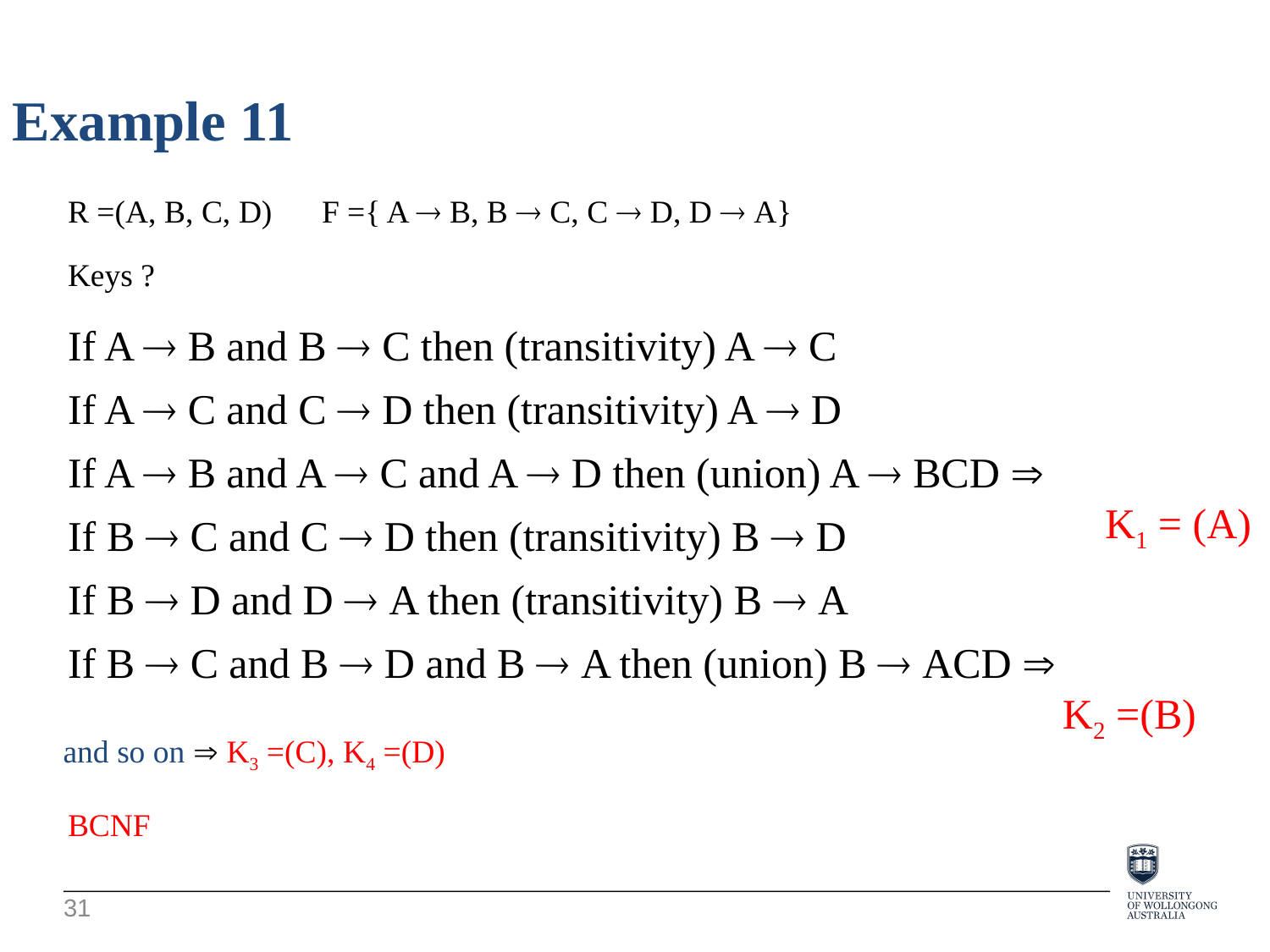

Example 11
R =(A, B, C, D)	F ={ A → B, B → C, C → D, D → A}
Keys ?
If A → B and B → C then (transitivity) A → C
If A → C and C → D then (transitivity) A → D
If A → B and A → C and A → D then (union) A → BCD ⇒
								  K1 = (A)
If B → C and C → D then (transitivity) B → D
If B → D and D → A then (transitivity) B → A
If B → C and B → D and B → A then (union) B → ACD ⇒
				                                              K2 =(B)
and so on ⇒ K3 =(C), K4 =(D)
BCNF
31